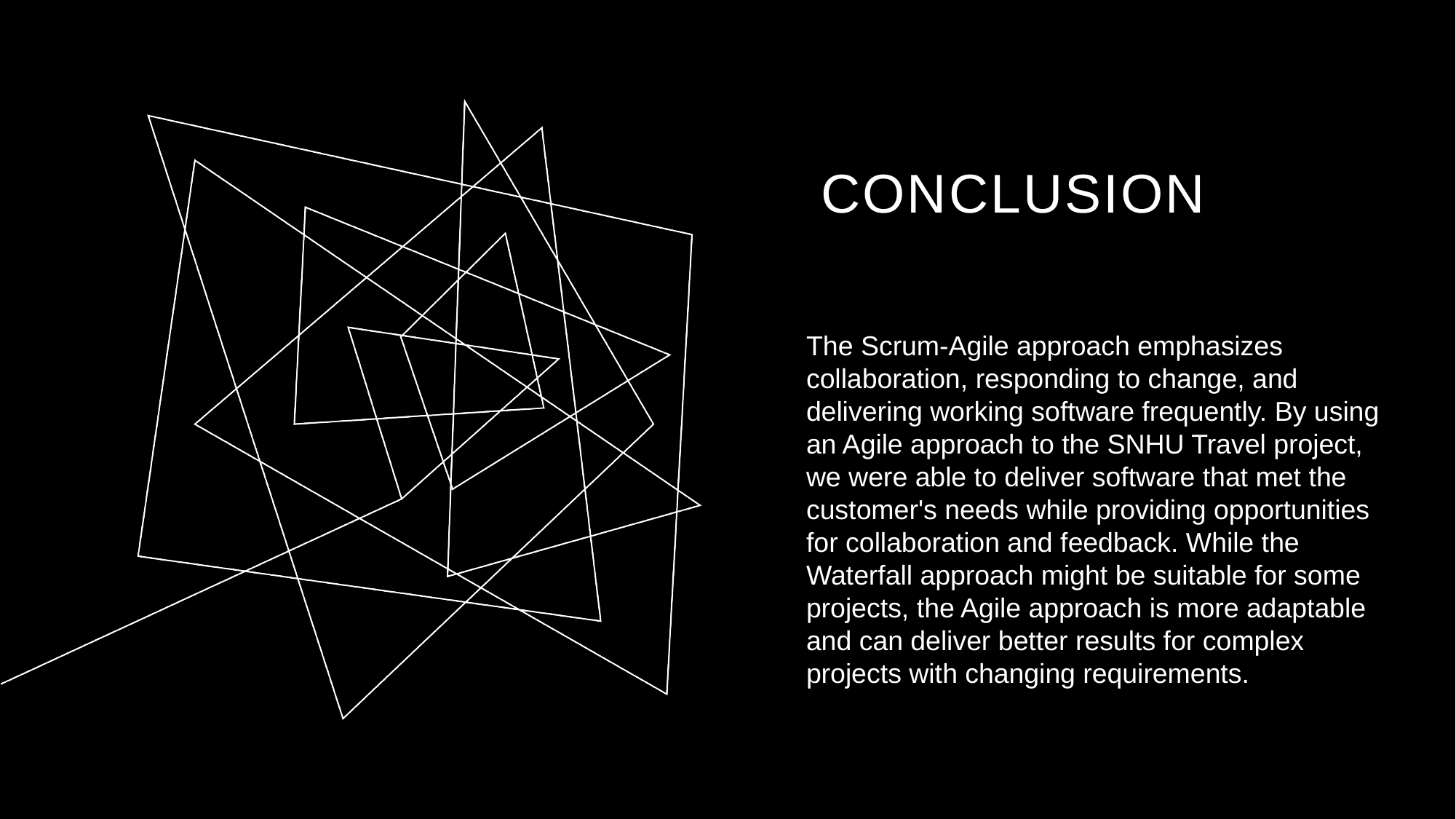

# Conclusion
The Scrum-Agile approach emphasizes collaboration, responding to change, and delivering working software frequently. By using an Agile approach to the SNHU Travel project, we were able to deliver software that met the customer's needs while providing opportunities for collaboration and feedback. While the Waterfall approach might be suitable for some projects, the Agile approach is more adaptable and can deliver better results for complex projects with changing requirements.